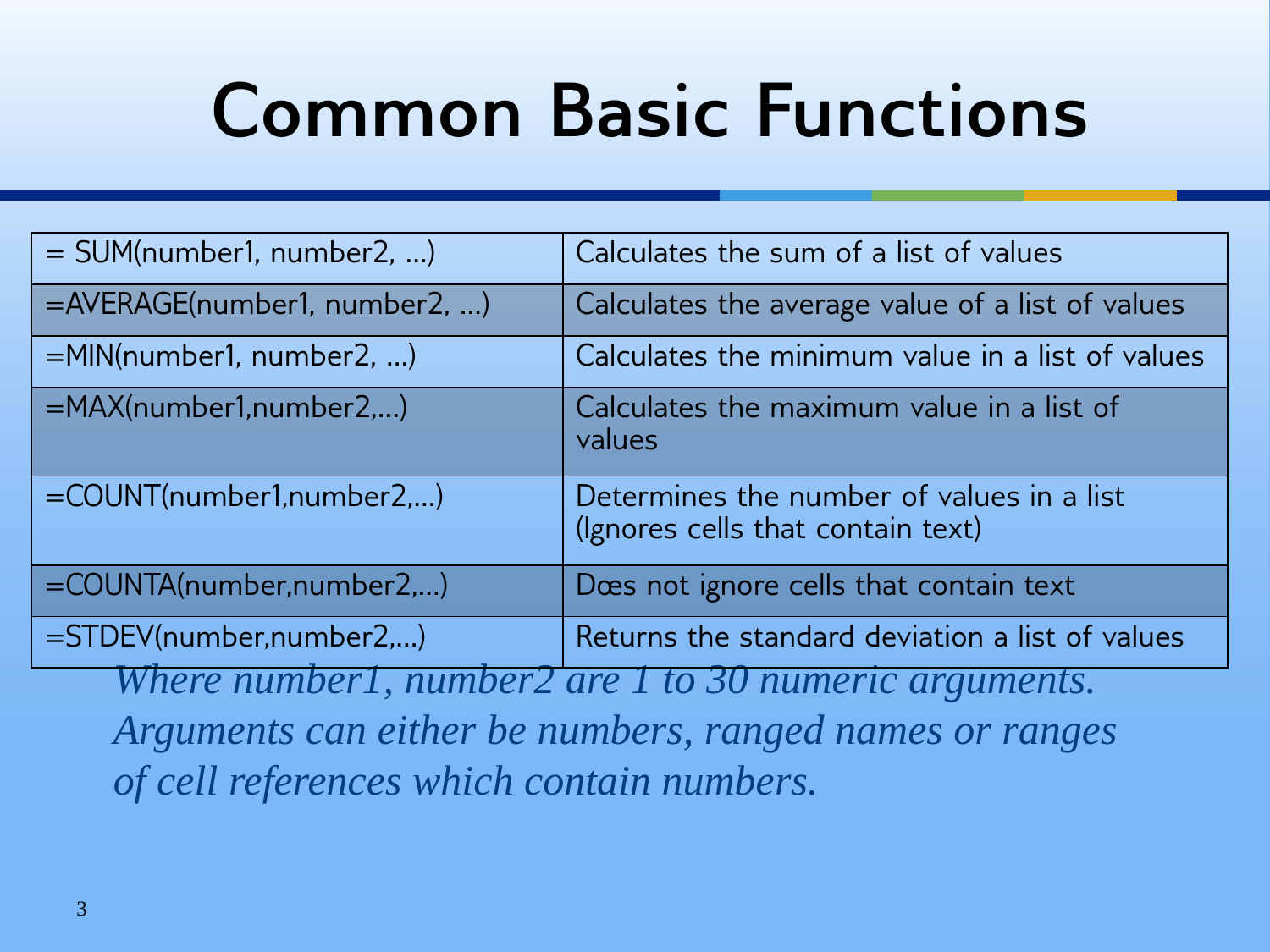

# Common Basic Functions
| = SUM(number1, number2, …) | Calculates the sum of a list of values |
| --- | --- |
| =AVERAGE(number1, number2, …) | Calculates the average value of a list of values |
| =MIN(number1, number2, …) | Calculates the minimum value in a list of values |
| =MAX(number1,number2,…) | Calculates the maximum value in a list of values |
| =COUNT(number1,number2,…) | Determines the number of values in a list (Ignores cells that contain text) |
| =COUNTA(number,number2,…) | Does not ignore cells that contain text |
| =STDEV(number,number2,…) | Returns the standard deviation a list of values |
Where number1, number2 are 1 to 30 numeric arguments.
Arguments can either be numbers, ranged names or ranges
of cell references which contain numbers.

3